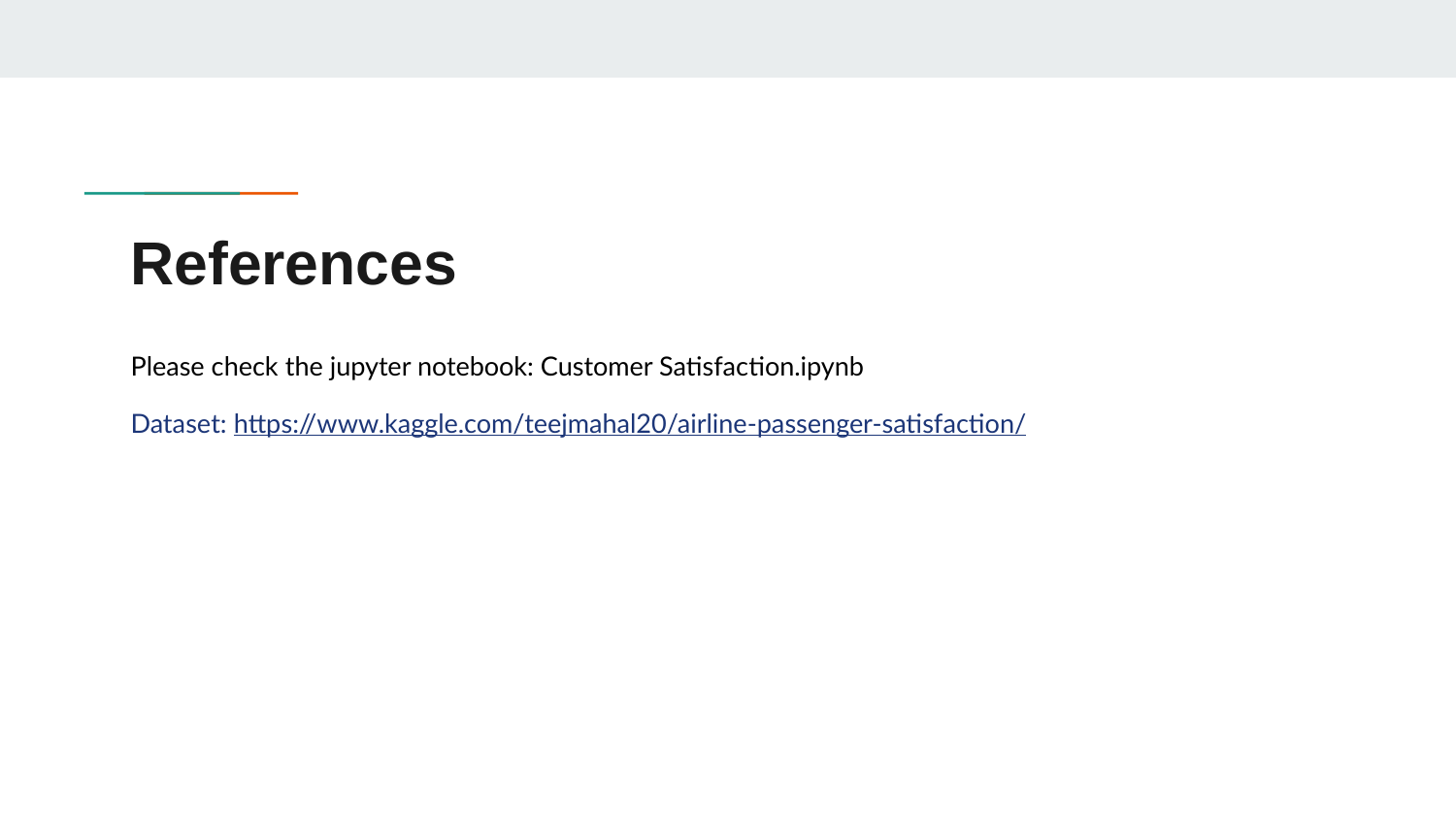

# References
Please check the jupyter notebook: Customer Satisfaction.ipynb
Dataset: https://www.kaggle.com/teejmahal20/airline-passenger-satisfaction/